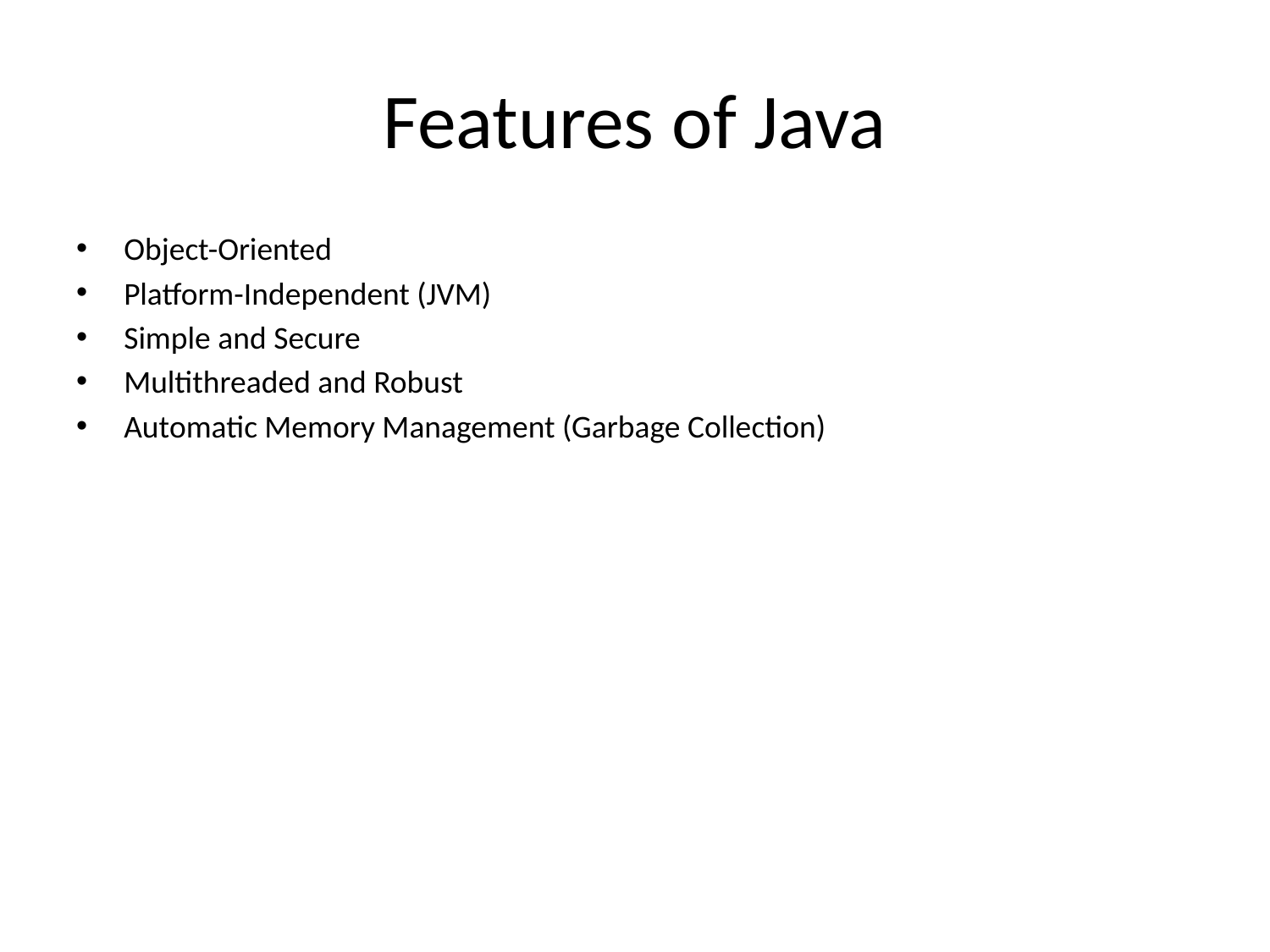

# Features of Java
Object-Oriented
Platform-Independent (JVM)
Simple and Secure
Multithreaded and Robust
Automatic Memory Management (Garbage Collection)